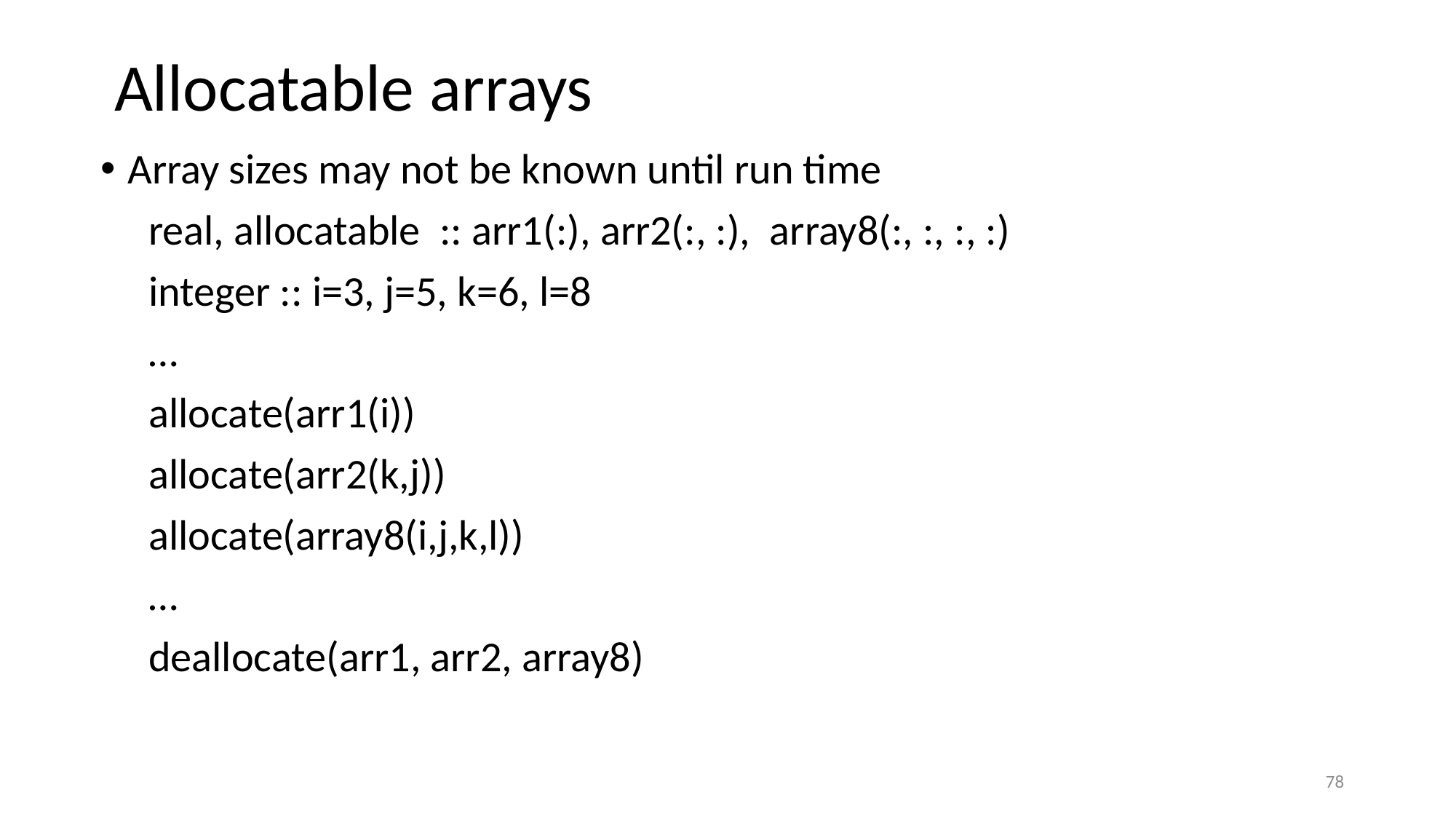

# Allocatable arrays
Array sizes may not be known until run time
     real, allocatable  :: arr1(:), arr2(:, :),  array8(:, :, :, :)
     integer :: i=3, j=5, k=6, l=8
     …
     allocate(arr1(i))
     allocate(arr2(k,j))
     allocate(array8(i,j,k,l))
     …
     deallocate(arr1, arr2, array8)

78